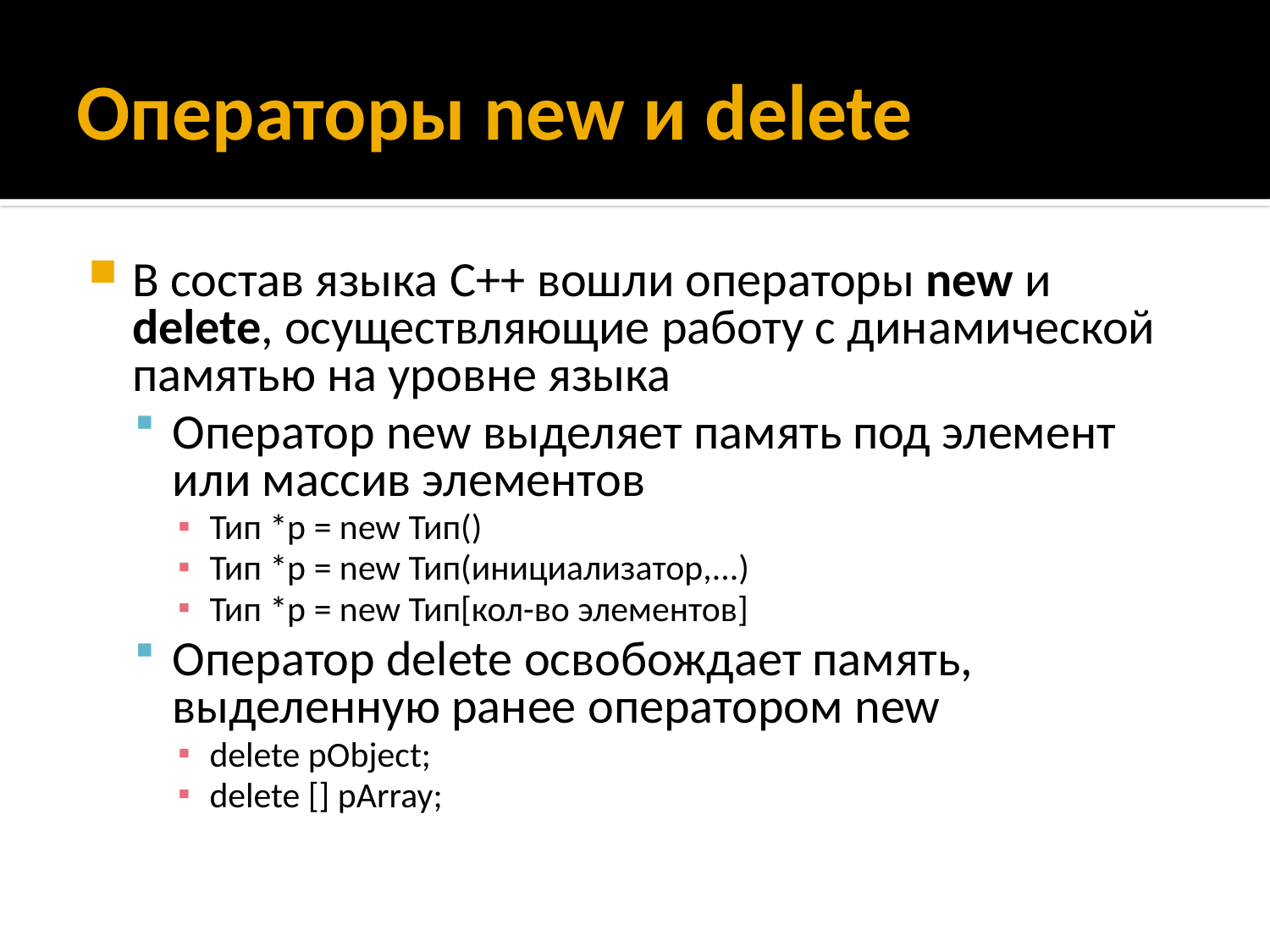

# Операторы new и delete
В состав языка C++ вошли операторы new и delete, осуществляющие работу с динамической памятью на уровне языка
Оператор new выделяет память под элемент или массив элементов
Тип *p = new Тип()
Тип *p = new Тип(инициализатор,...)
Тип *p = new Тип[кол-во элементов]
Оператор delete освобождает память, выделенную ранее оператором new
delete pObject;
delete [] pArray;